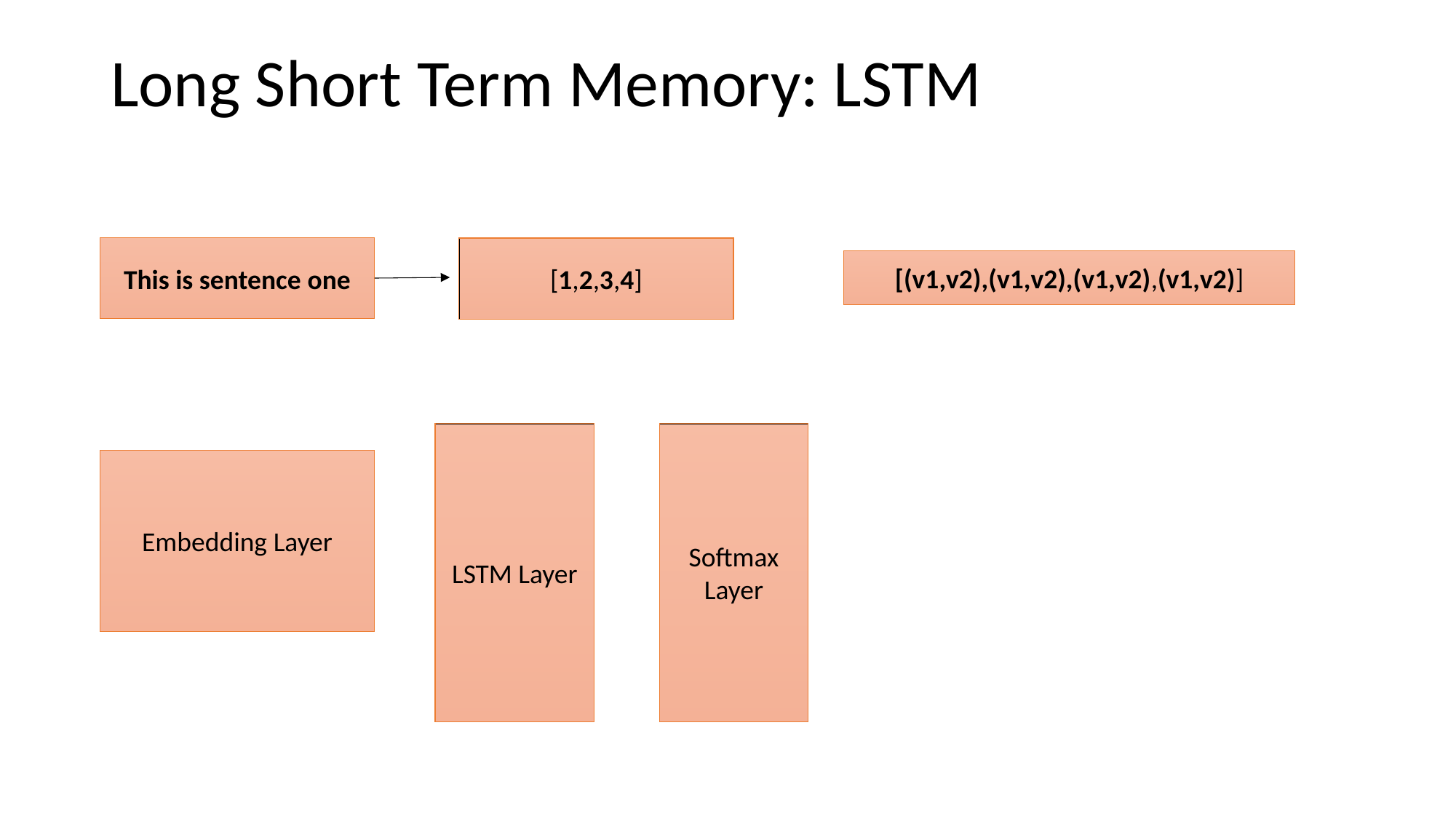

Long Short Term Memory: LSTM
This is sentence one
[1,2,3,4]
[(v1,v2),(v1,v2),(v1,v2),(v1,v2)]
LSTM Layer
Softmax
Layer
Embedding Layer